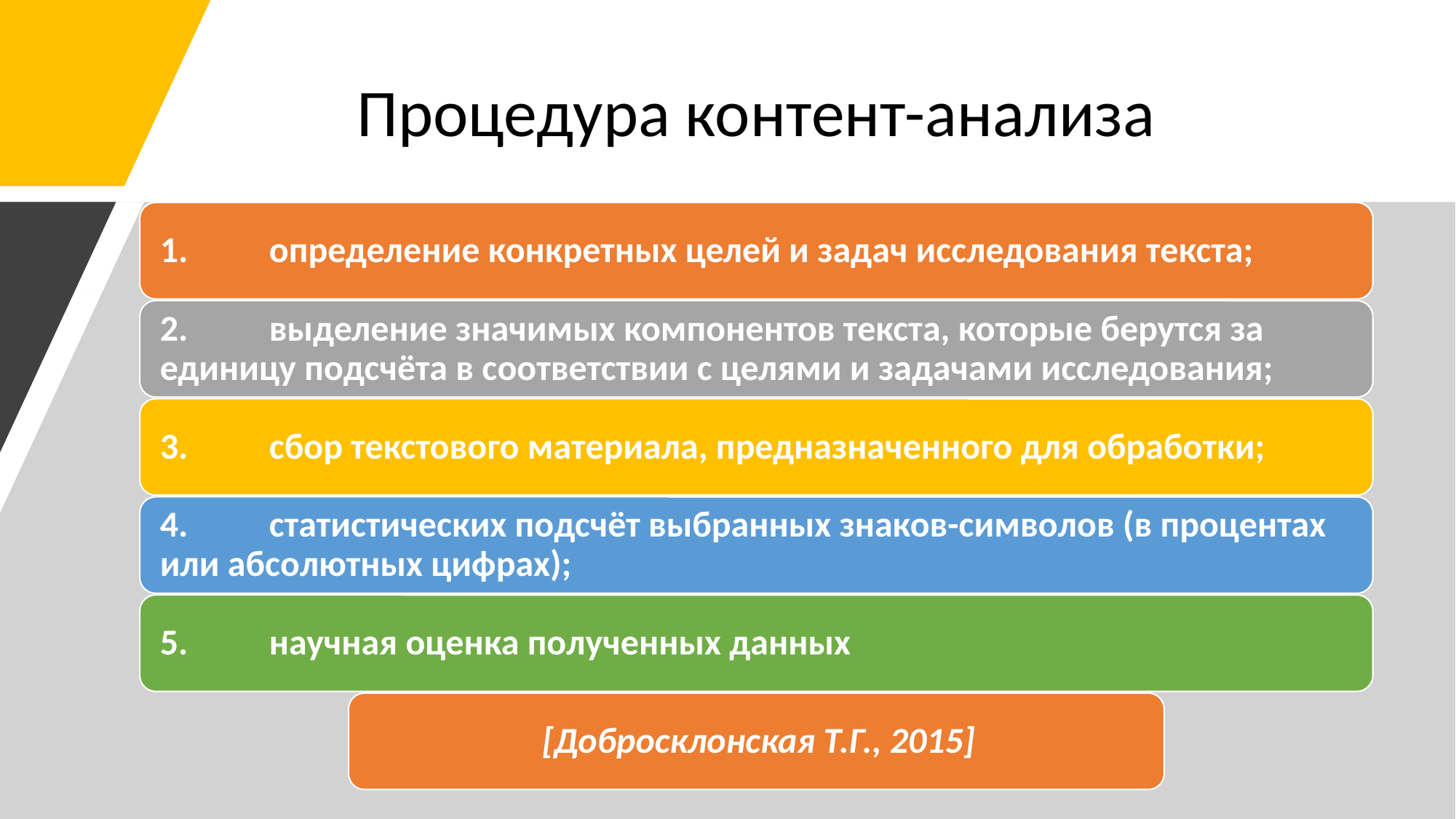

# Процедура контент-анализа

1.	определение конкретных целей и задач исследования текста;
2.	выделение значимых компонентов текста, которые берутся за единицу подсчёта в соответствии с целями и задачами исследования;
3.	сбор текстового материала, предназначенного для обработки;
4.	статистических подсчёт выбранных знаков-символов (в процентах или абсолютных цифрах);
5.	научная оценка полученных данных
[Добросклонская Т.Г., 2015]